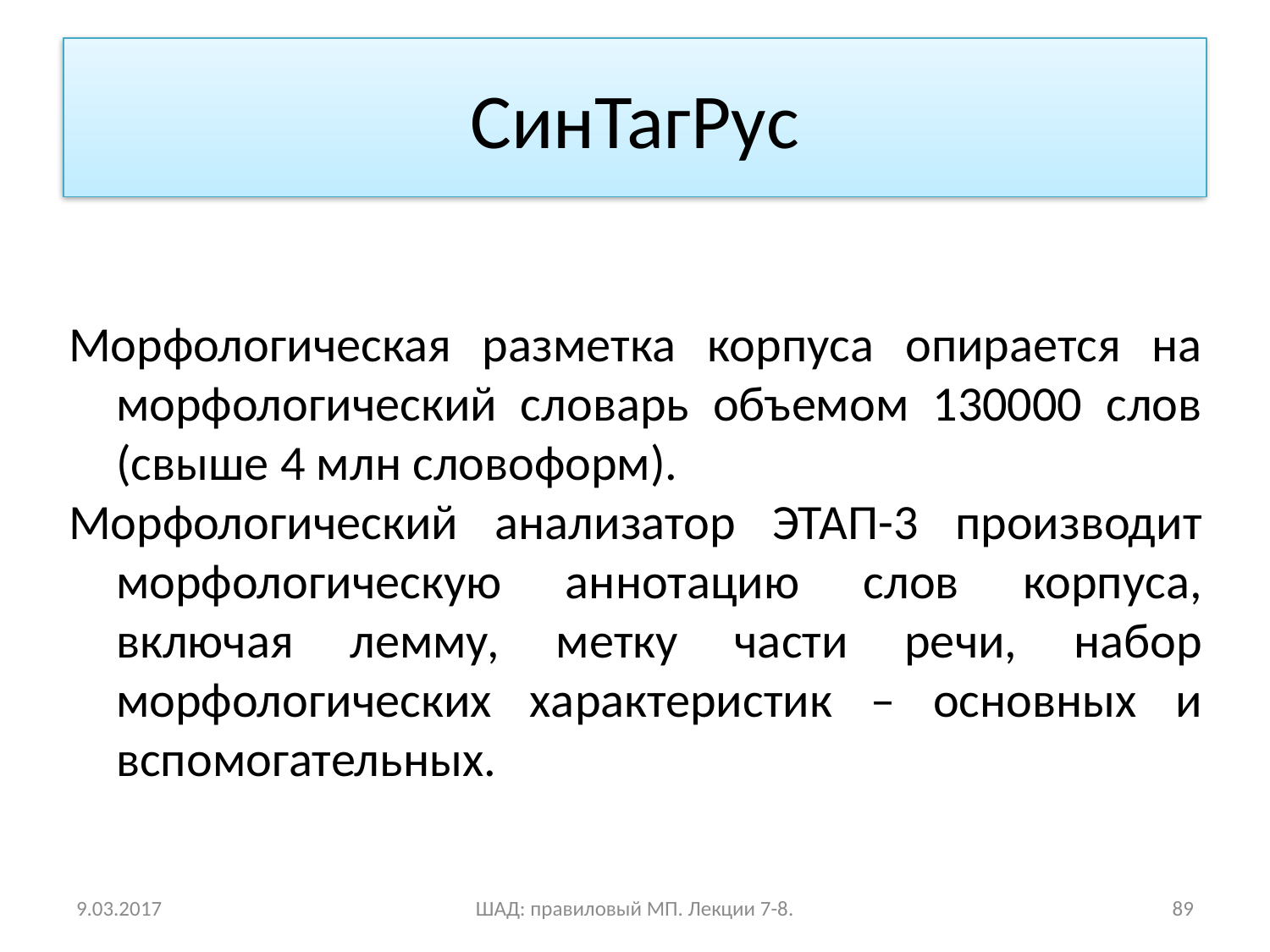

# СинТагРус
Морфологическая разметка корпуса опирается на морфологический словарь объемом 130000 слов (свыше 4 млн словоформ).
Морфологический анализатор ЭТАП-3 производит морфологическую аннотацию слов корпуса, включая лемму, метку части речи, набор морфологических характеристик – основных и вспомогательных.
9.03.2017
ШАД: правиловый МП. Лекции 7-8.
89